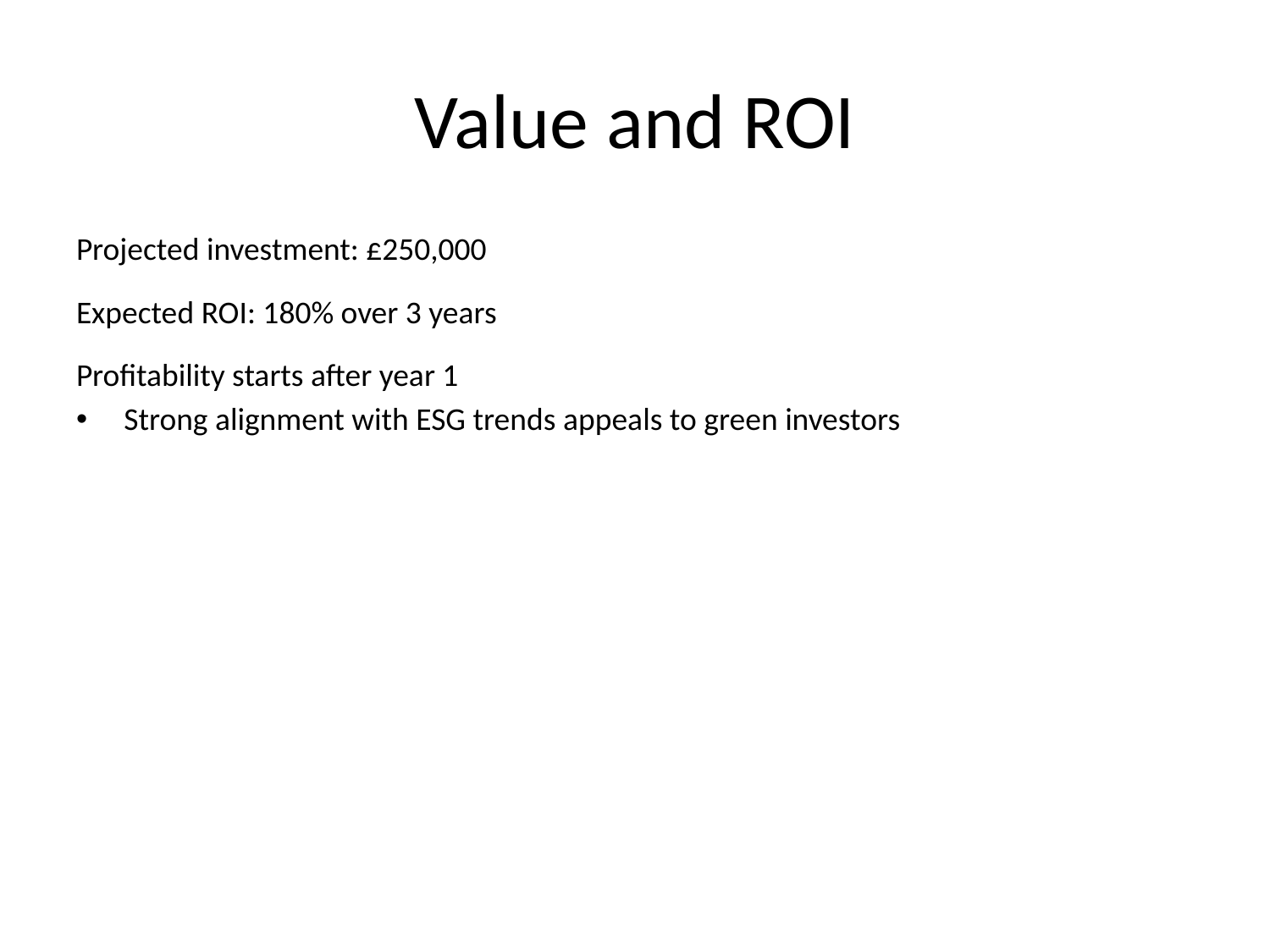

# Value and ROI
Projected investment: £250,000
Expected ROI: 180% over 3 years
Profitability starts after year 1
Strong alignment with ESG trends appeals to green investors